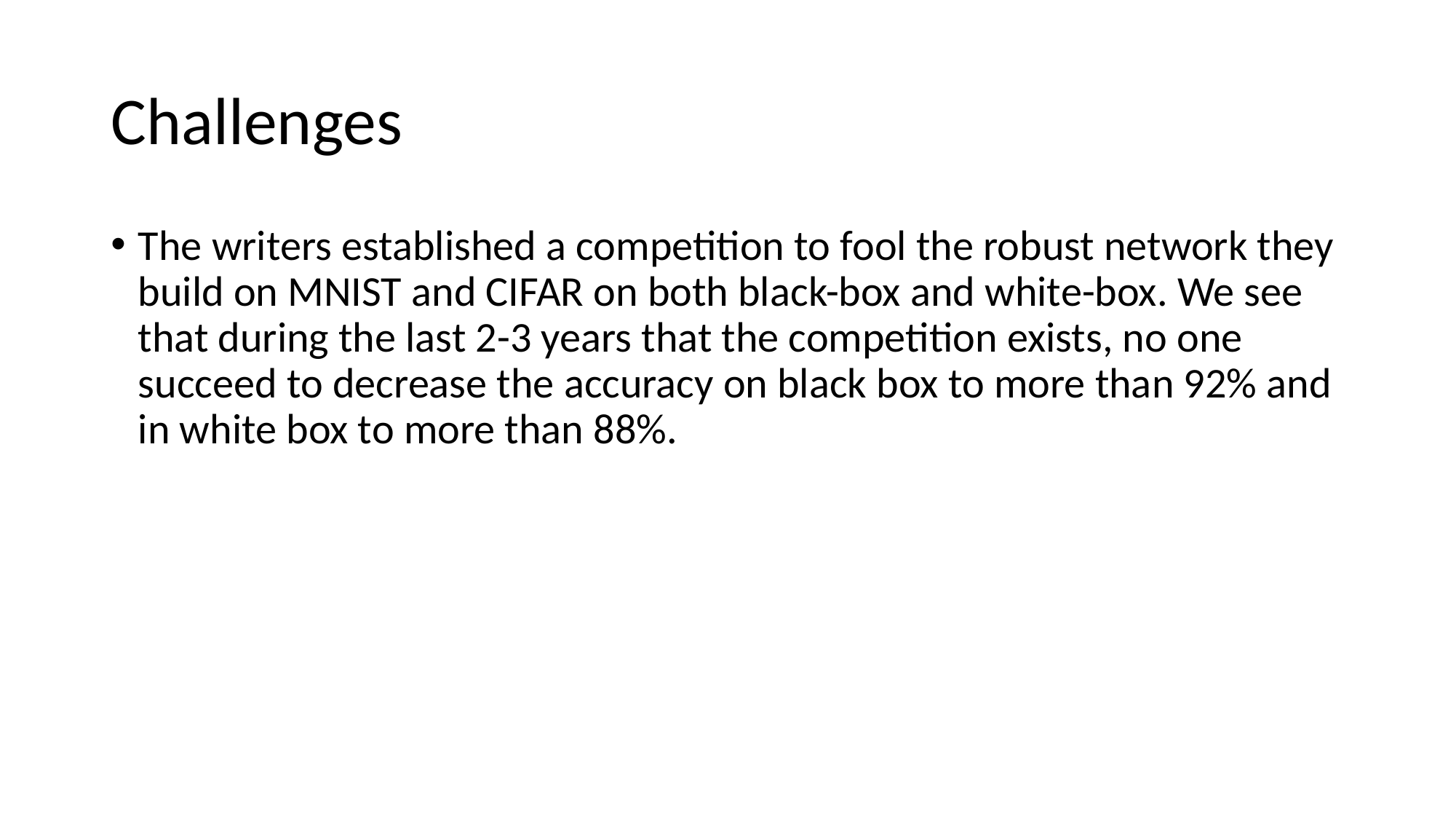

# Challenges
The writers established a competition to fool the robust network they build on MNIST and CIFAR on both black-box and white-box. We see that during the last 2-3 years that the competition exists, no one succeed to decrease the accuracy on black box to more than 92% and in white box to more than 88%.